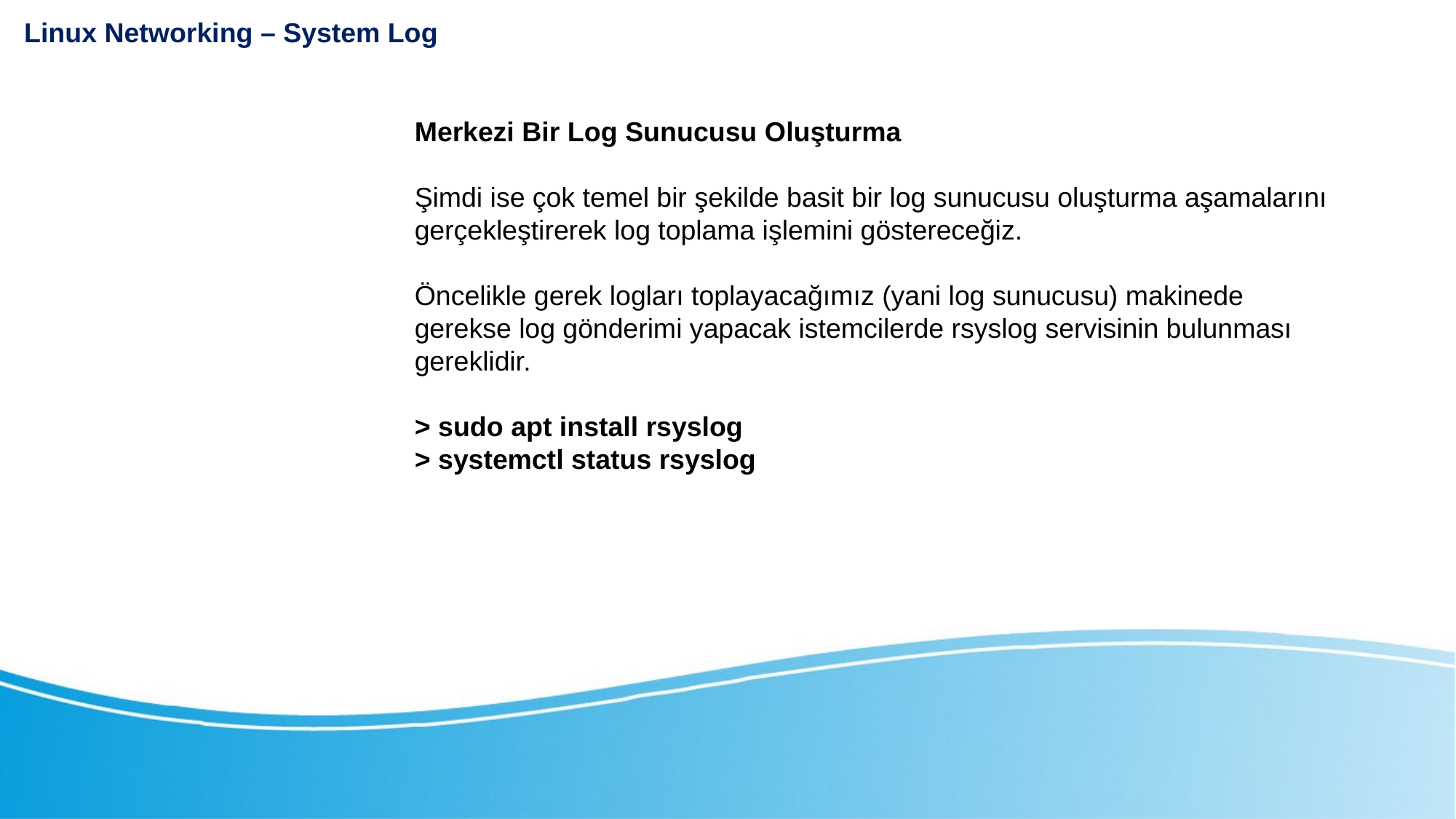

Linux Networking – System Log
Merkezi Bir Log Sunucusu Oluşturma

Şimdi ise çok temel bir şekilde basit bir log sunucusu oluşturma aşamalarını gerçekleştirerek log toplama işlemini göstereceğiz.

Öncelikle gerek logları toplayacağımız (yani log sunucusu) makinede gerekse log gönderimi yapacak istemcilerde rsyslog servisinin bulunması gereklidir.

> sudo apt install rsyslog
> systemctl status rsyslog